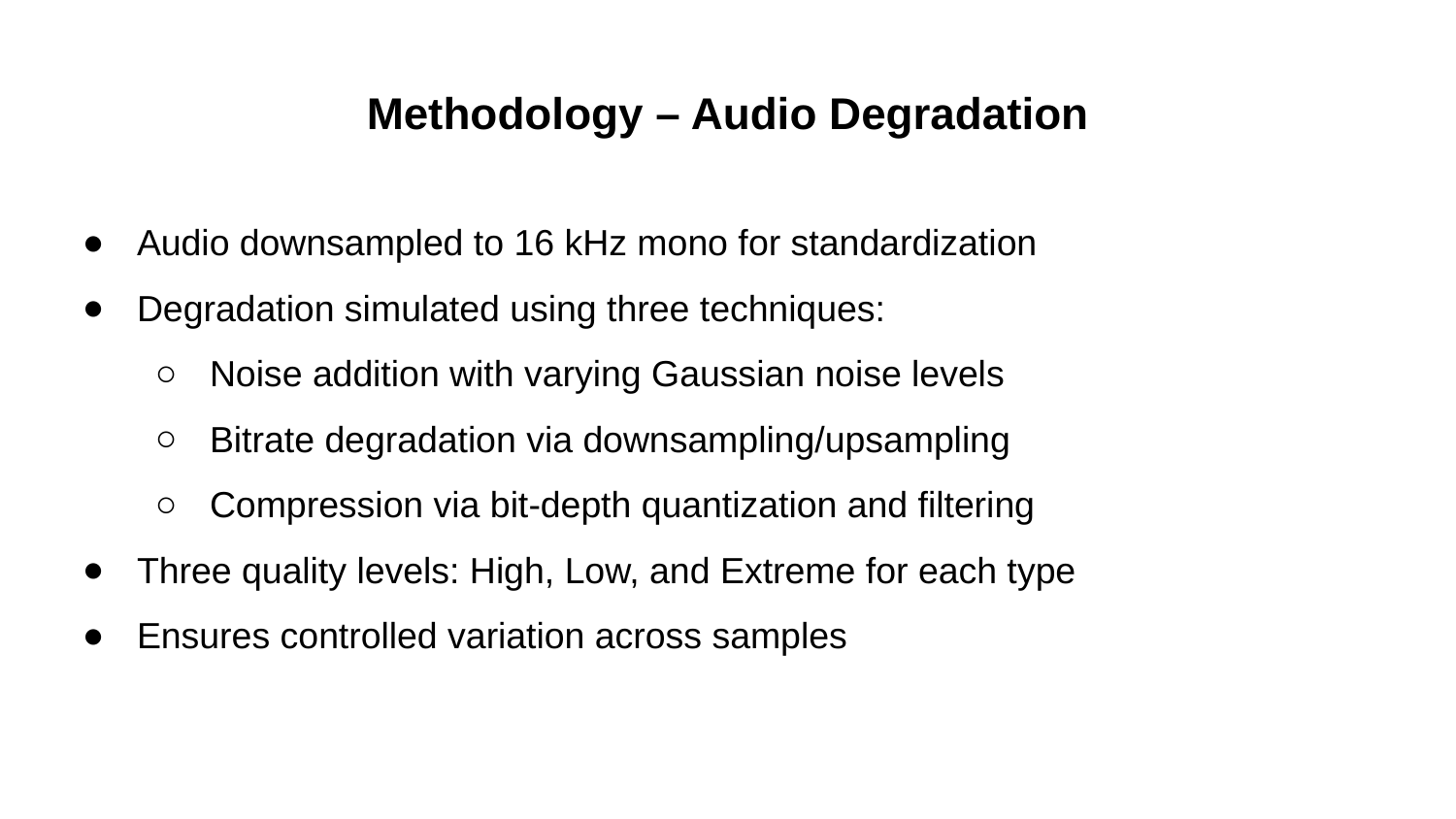

# Methodology – Audio Degradation
Audio downsampled to 16 kHz mono for standardization
Degradation simulated using three techniques:
Noise addition with varying Gaussian noise levels
Bitrate degradation via downsampling/upsampling
Compression via bit-depth quantization and filtering
Three quality levels: High, Low, and Extreme for each type
Ensures controlled variation across samples